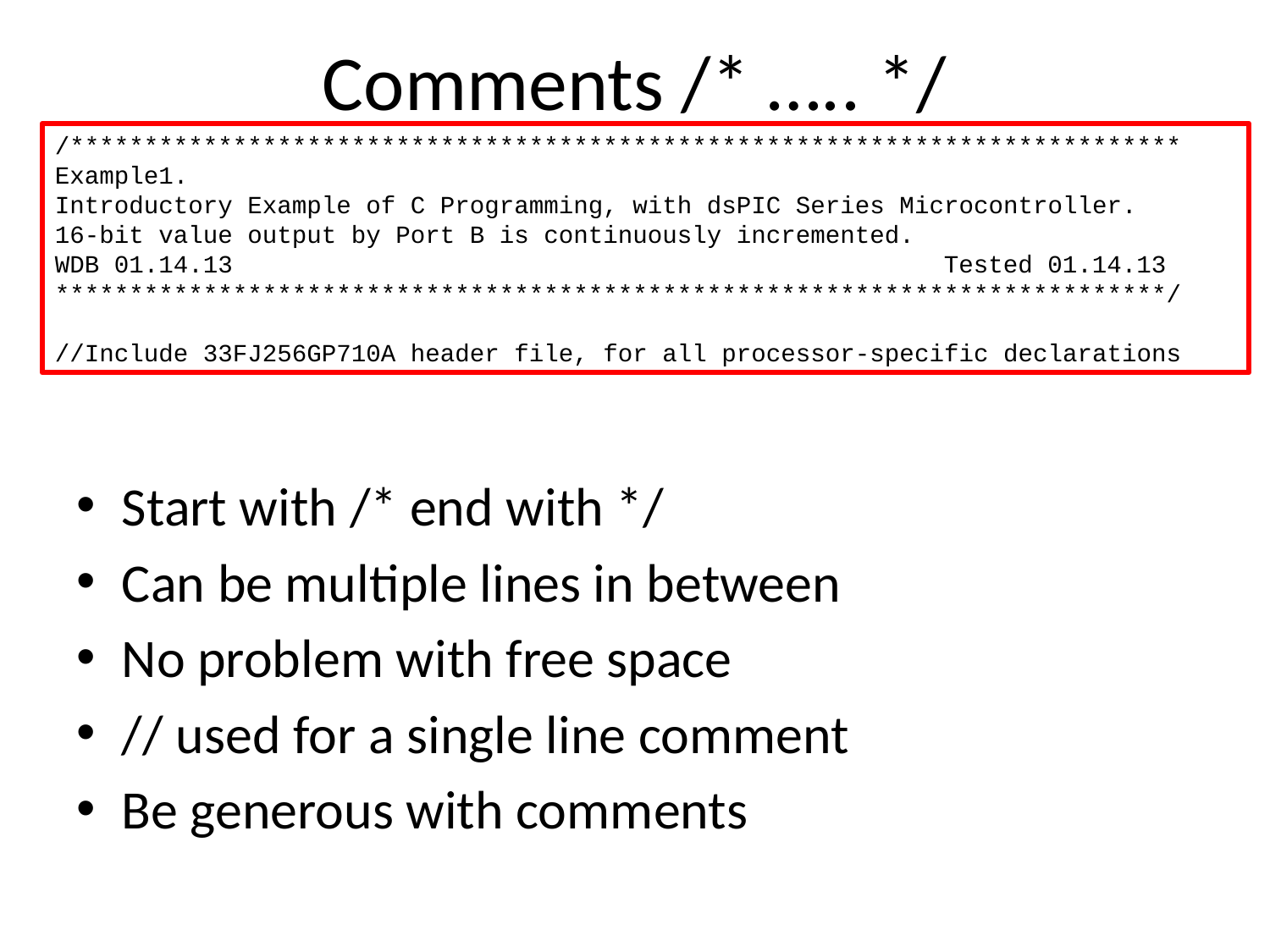

# Comments /* ….. */
/***************************************************************************
Example1.
Introductory Example of C Programming, with dsPIC Series Microcontroller.
16-bit value output by Port B is continuously incremented.
WDB 01.14.13 						Tested 01.14.13
***************************************************************************/

//Include 33FJ256GP710A header file, for all processor-specific declarations
Start with /* end with */
Can be multiple lines in between
No problem with free space
// used for a single line comment
Be generous with comments